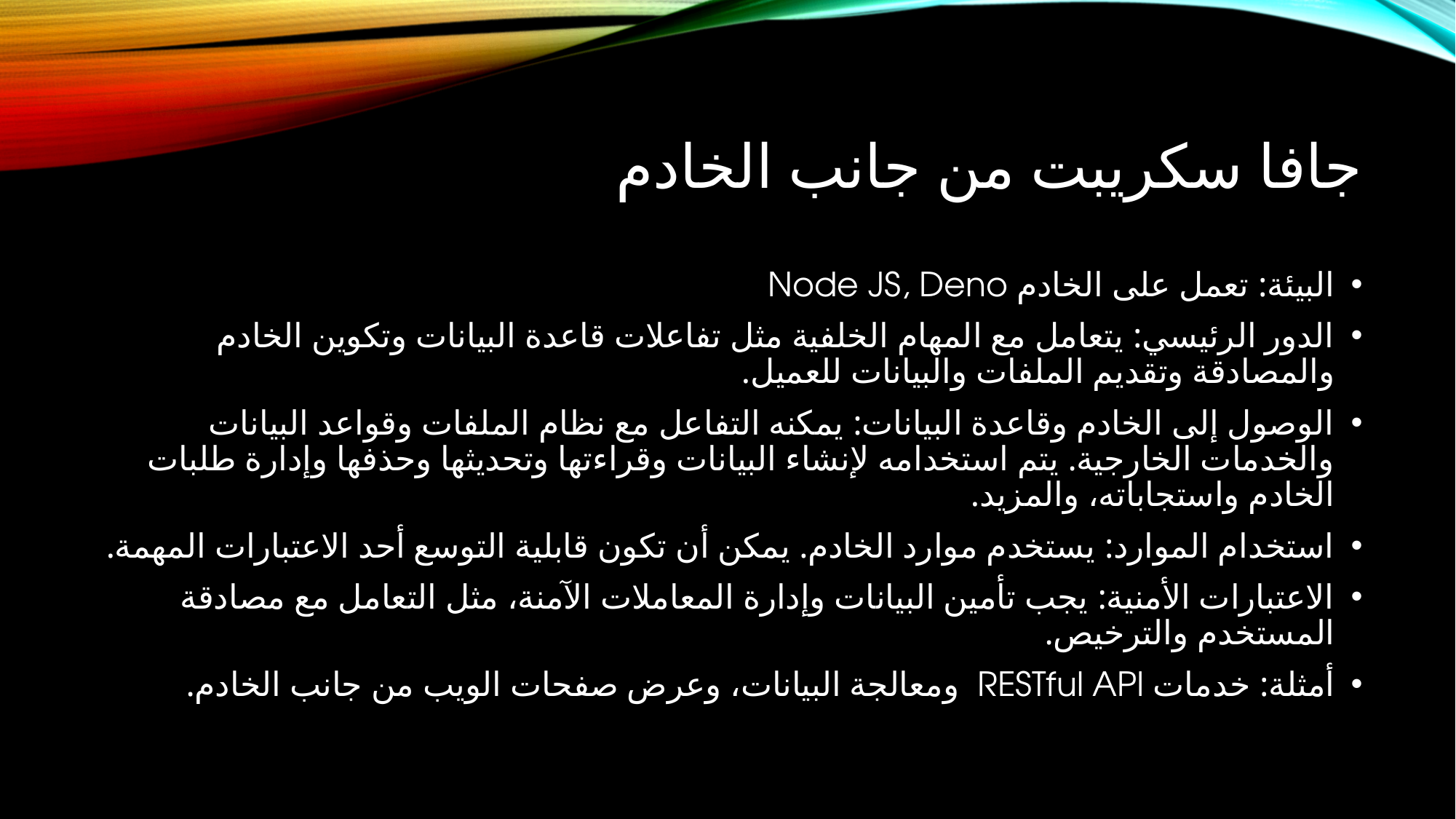

# جافا سكريبت من جانب الخادم
البيئة: تعمل على الخادم Node JS, Deno
الدور الرئيسي: يتعامل مع المهام الخلفية مثل تفاعلات قاعدة البيانات وتكوين الخادم والمصادقة وتقديم الملفات والبيانات للعميل. ​
الوصول إلى الخادم وقاعدة البيانات: يمكنه التفاعل مع نظام الملفات وقواعد البيانات والخدمات الخارجية. يتم استخدامه لإنشاء البيانات وقراءتها وتحديثها وحذفها وإدارة طلبات الخادم واستجاباته، والمزيد. ​
استخدام الموارد: يستخدم موارد الخادم. يمكن أن تكون قابلية التوسع أحد الاعتبارات المهمة. ​
الاعتبارات الأمنية: يجب تأمين البيانات وإدارة المعاملات الآمنة، مثل التعامل مع مصادقة المستخدم والترخيص. ​
أمثلة: خدمات RESTful API  ومعالجة البيانات، وعرض صفحات الويب من جانب الخادم.